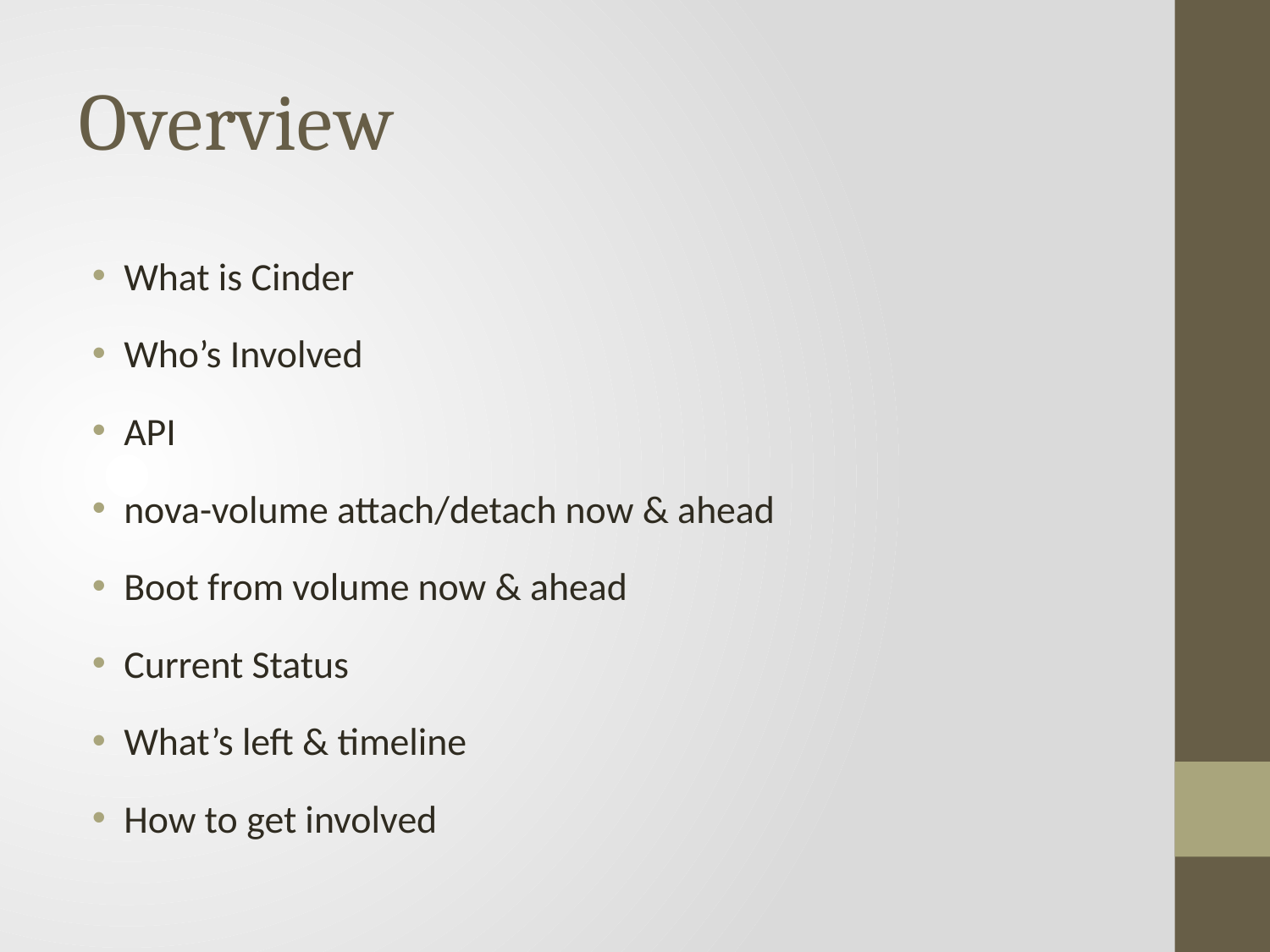

# Overview
What is Cinder
Who’s Involved
API
nova-volume attach/detach now & ahead
Boot from volume now & ahead
Current Status
What’s left & timeline
How to get involved